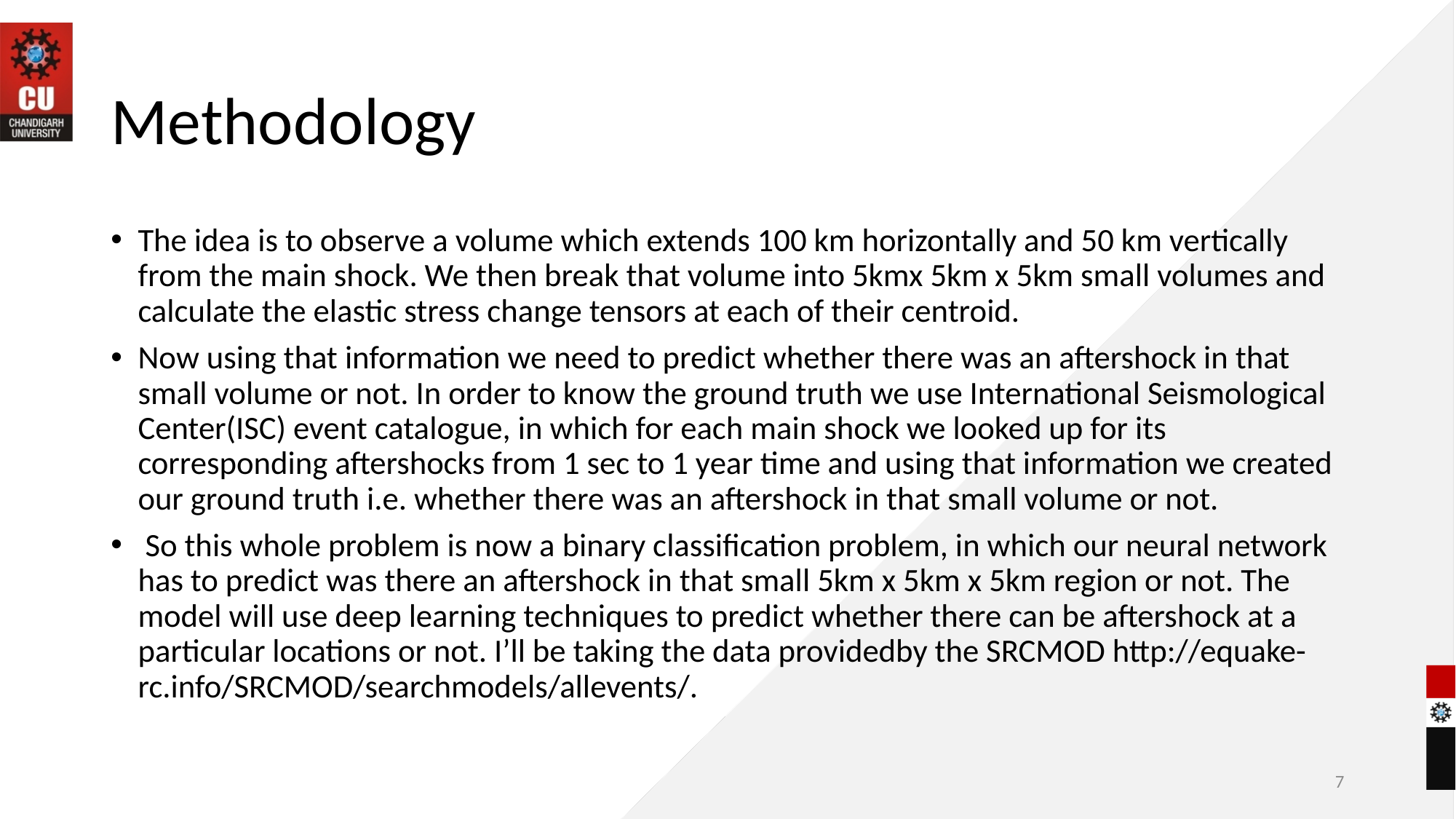

# Methodology
The idea is to observe a volume which extends 100 km horizontally and 50 km vertically from the main shock. We then break that volume into 5kmx 5km x 5km small volumes and calculate the elastic stress change tensors at each of their centroid.
Now using that information we need to predict whether there was an aftershock in that small volume or not. In order to know the ground truth we use International Seismological Center(ISC) event catalogue, in which for each main shock we looked up for its corresponding aftershocks from 1 sec to 1 year time and using that information we created our ground truth i.e. whether there was an aftershock in that small volume or not.
 So this whole problem is now a binary classification problem, in which our neural network has to predict was there an aftershock in that small 5km x 5km x 5km region or not. The model will use deep learning techniques to predict whether there can be aftershock at a particular locations or not. I’ll be taking the data providedby the SRCMOD http://equake-rc.info/SRCMOD/searchmodels/allevents/.
7